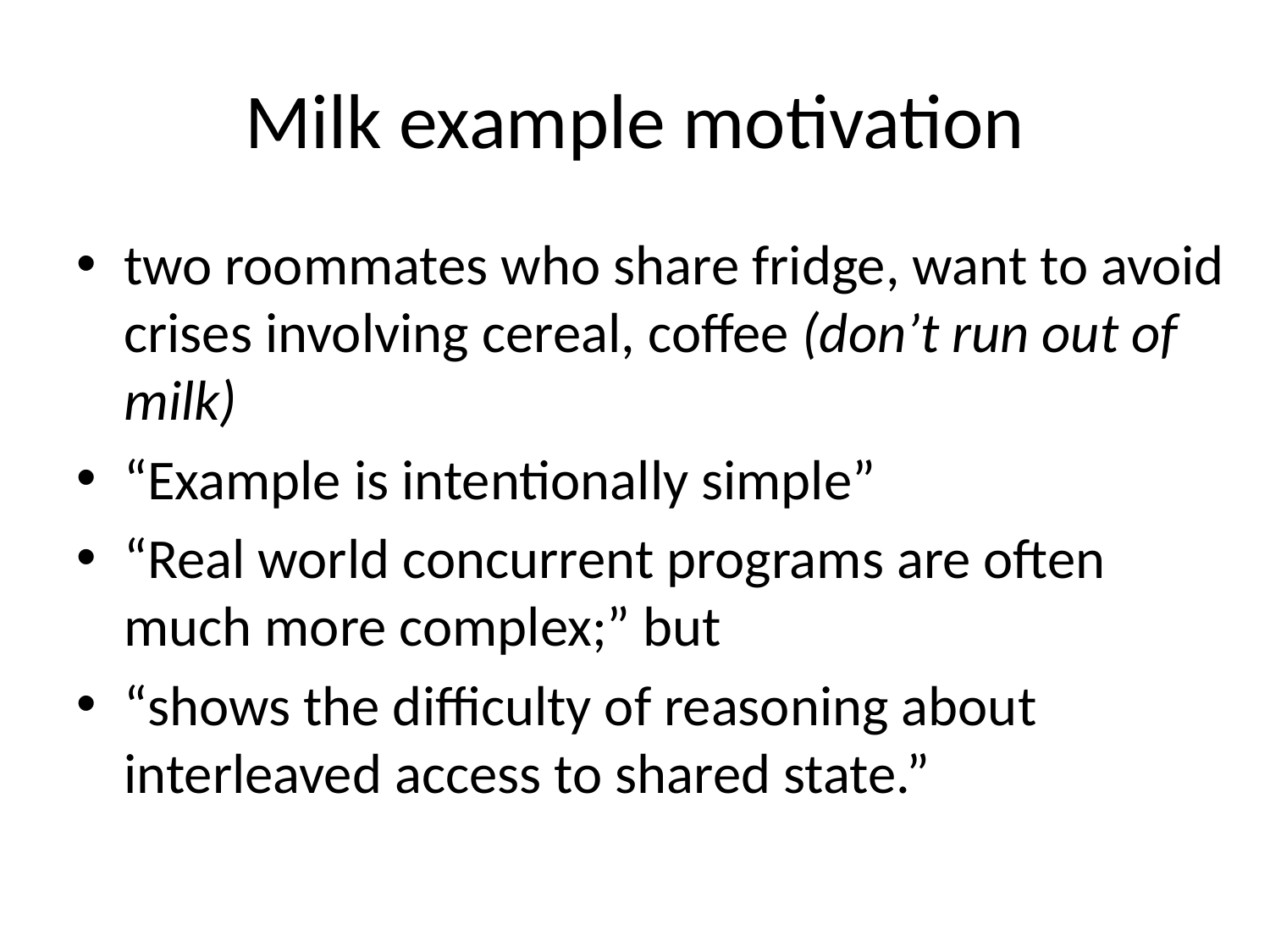

# Milk example motivation
two roommates who share fridge, want to avoid crises involving cereal, coffee (don’t run out of milk)
“Example is intentionally simple”
“Real world concurrent programs are often much more complex;” but
“shows the difficulty of reasoning about interleaved access to shared state.”